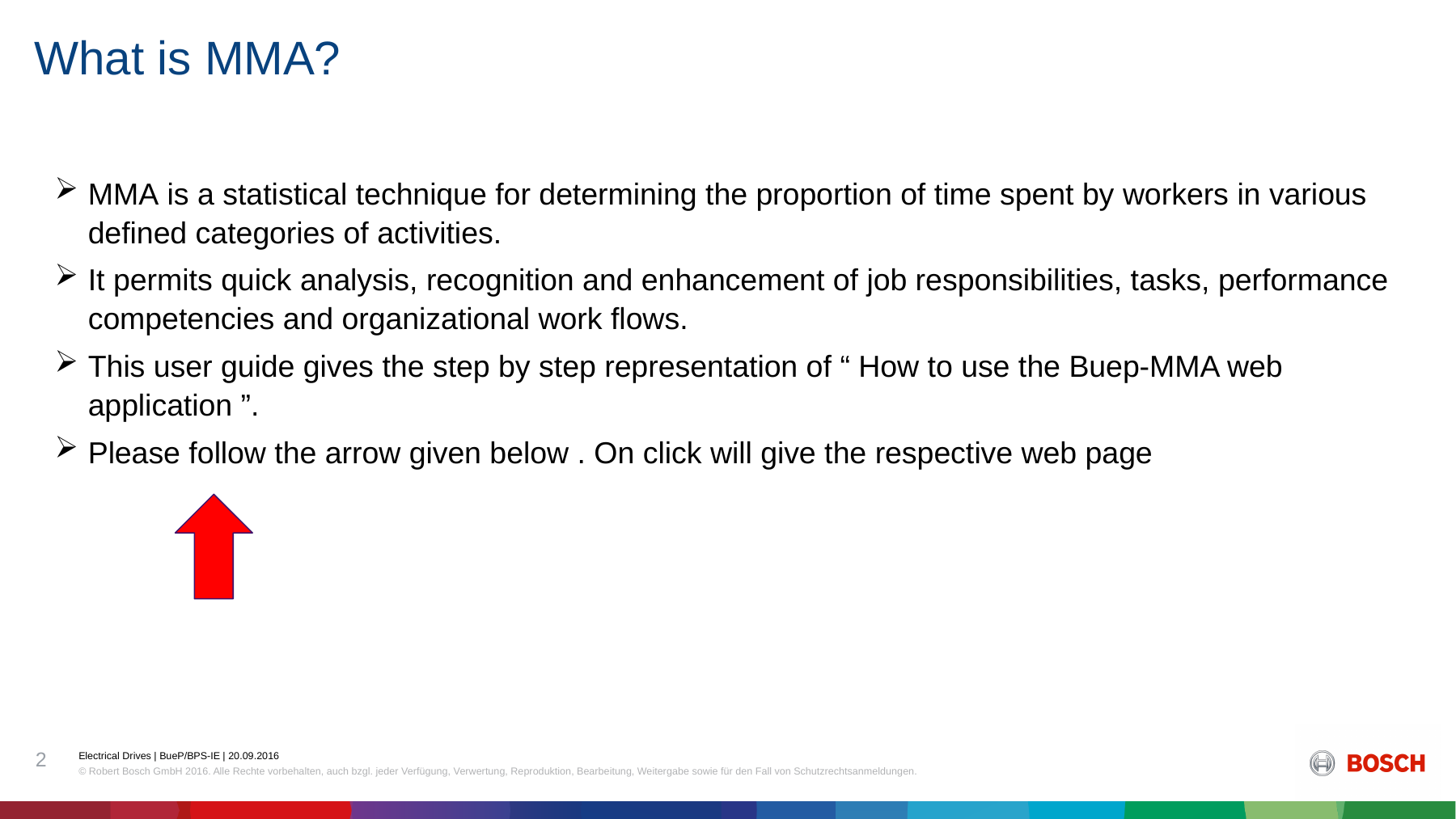

What is MMA?

MMA is a statistical technique for determining the proportion of time spent by workers in various defined categories of activities.
It permits quick analysis, recognition and enhancement of job responsibilities, tasks, performance competencies and organizational work flows.
This user guide gives the step by step representation of “ How to use the Buep-MMA web application ”.
Please follow the arrow given below . On click will give the respective web page

2
Electrical Drives | BueP/BPS-IE | 20.09.2016
© Robert Bosch GmbH 2016. Alle Rechte vorbehalten, auch bzgl. jeder Verfügung, Verwertung, Reproduktion, Bearbeitung, Weitergabe sowie für den Fall von Schutzrechtsanmeldungen.